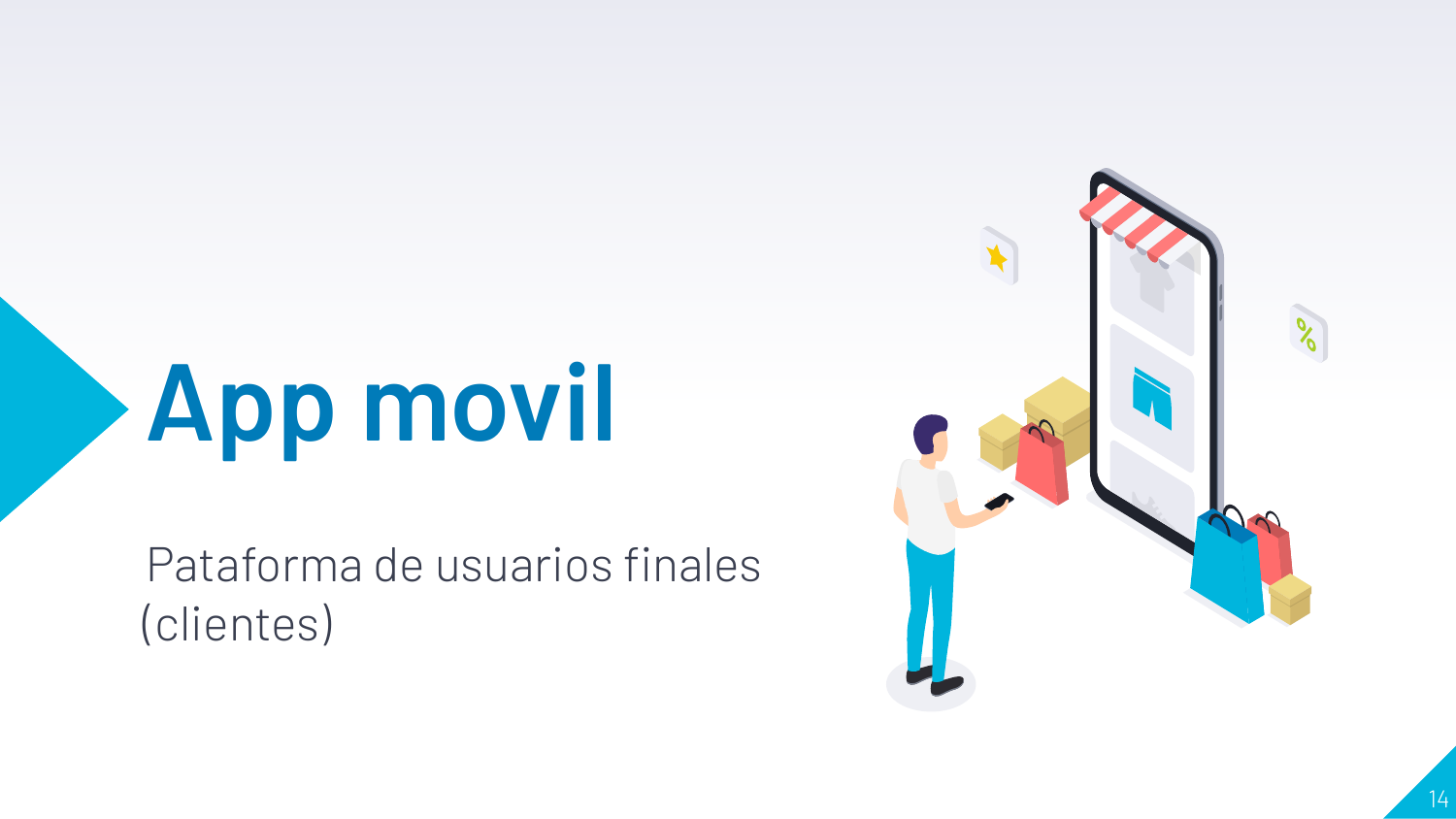

App movil

Pataforma de usuarios finales
(clientes)
14